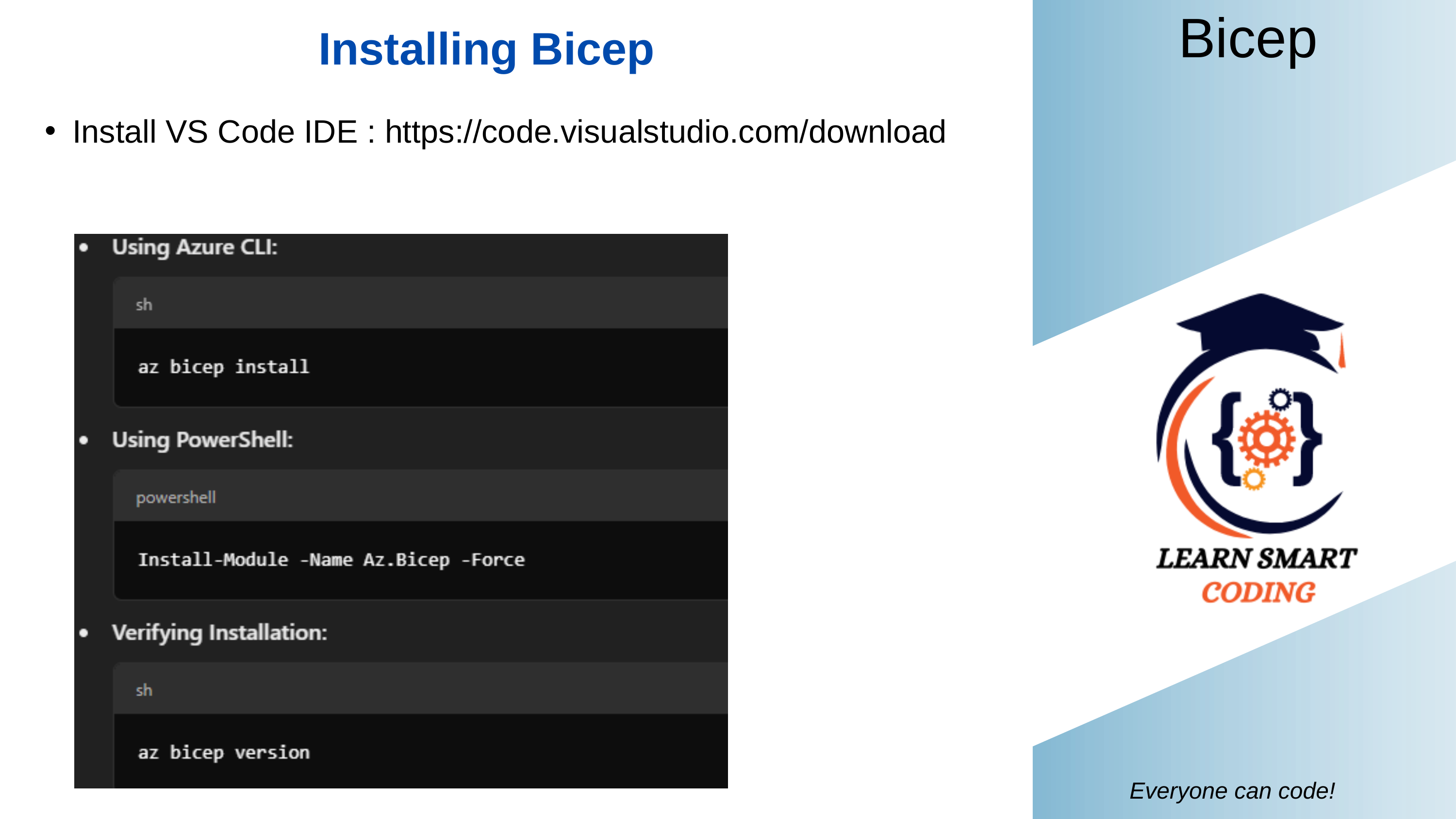

Bicep
Installing Bicep
Install VS Code IDE : https://code.visualstudio.com/download

Everyone can code!